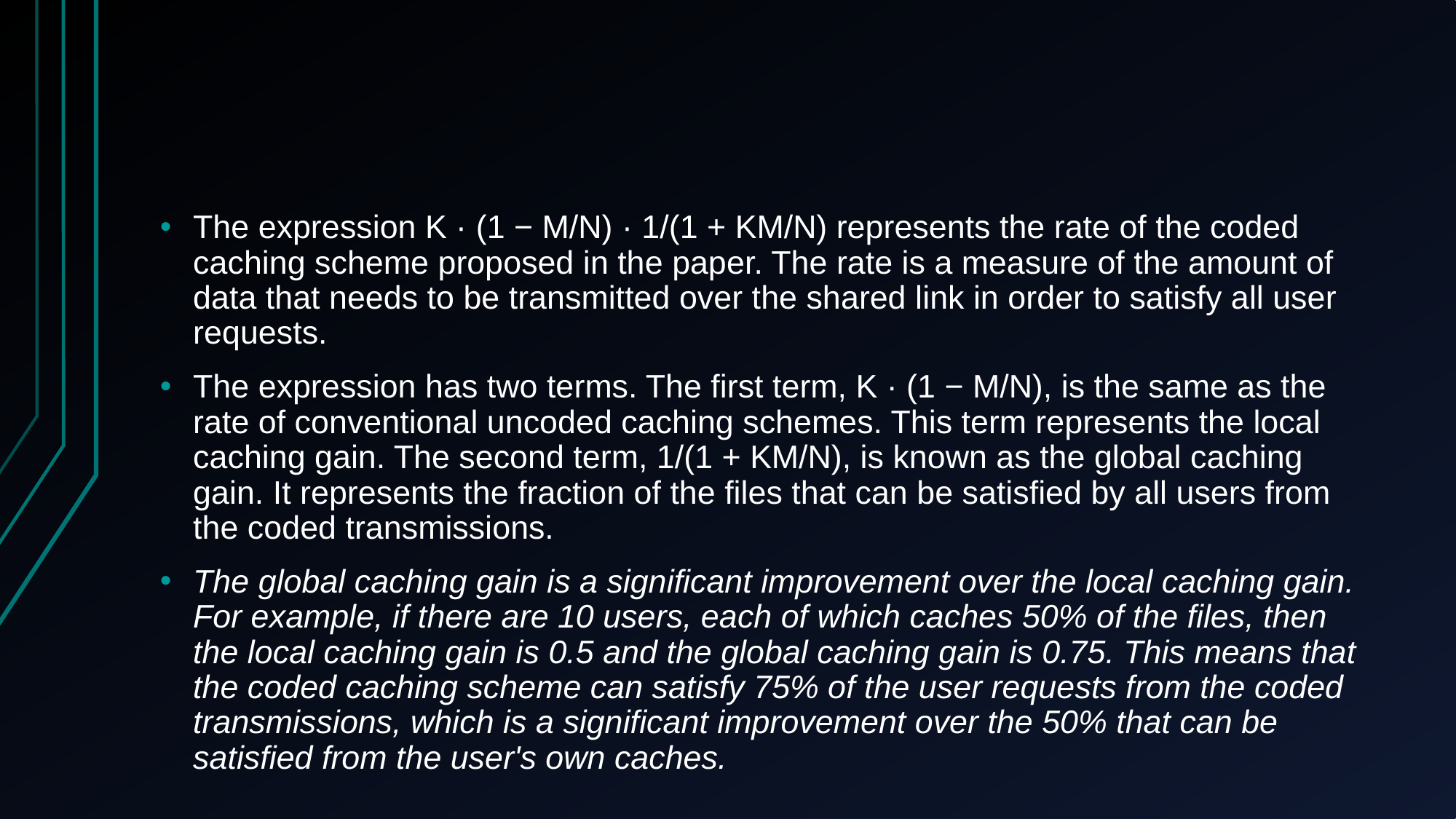

The expression K · (1 − M/N) · 1/(1 + KM/N) represents the rate of the coded caching scheme proposed in the paper. The rate is a measure of the amount of data that needs to be transmitted over the shared link in order to satisfy all user requests.
The expression has two terms. The first term, K · (1 − M/N), is the same as the rate of conventional uncoded caching schemes. This term represents the local caching gain. The second term, 1/(1 + KM/N), is known as the global caching gain. It represents the fraction of the files that can be satisfied by all users from the coded transmissions.
The global caching gain is a significant improvement over the local caching gain. For example, if there are 10 users, each of which caches 50% of the files, then the local caching gain is 0.5 and the global caching gain is 0.75. This means that the coded caching scheme can satisfy 75% of the user requests from the coded transmissions, which is a significant improvement over the 50% that can be satisfied from the user's own caches.